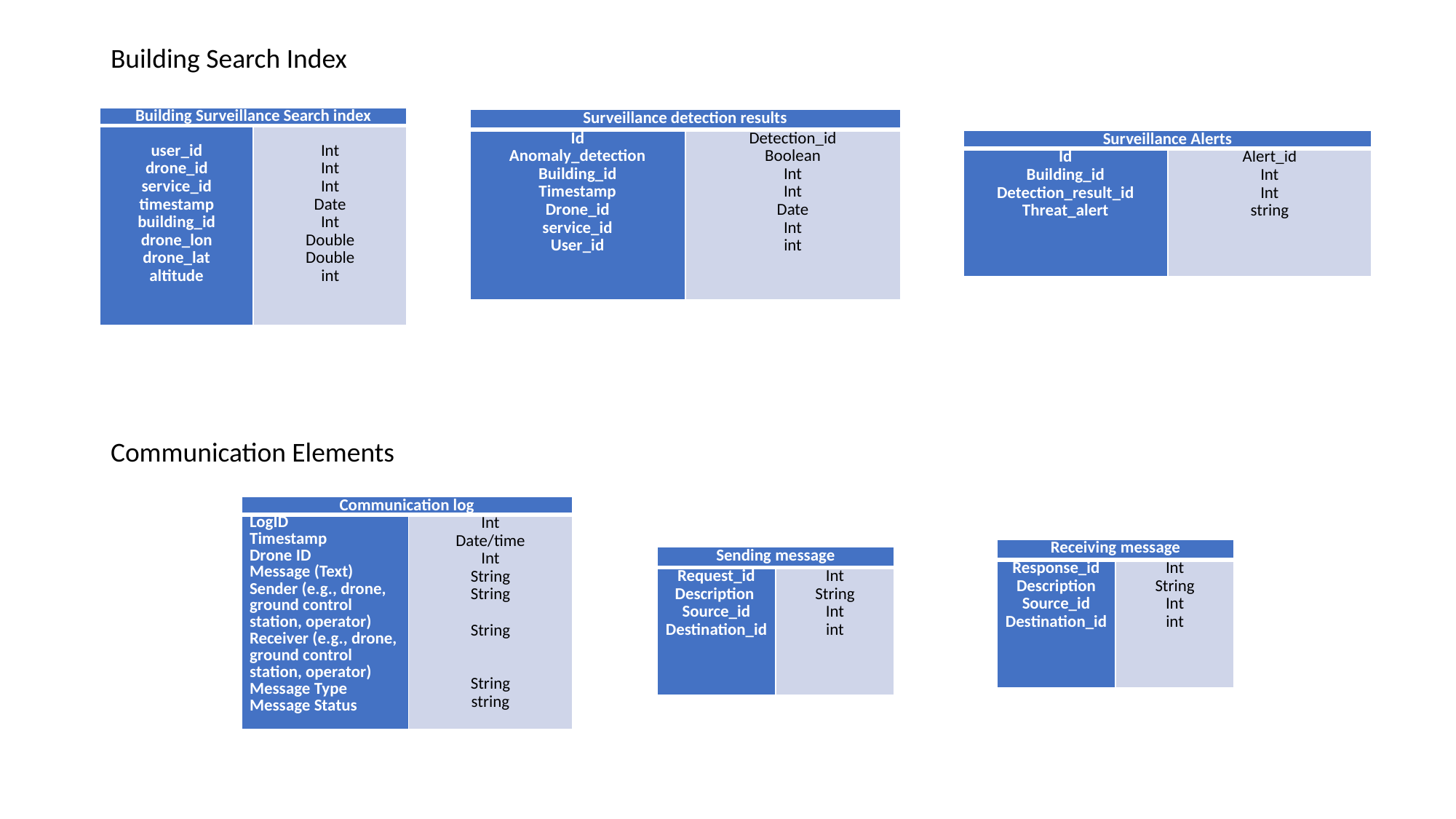

Building Search Index
| Building Surveillance Search index |  |
| --- | --- |
| user\_id drone\_id service\_id timestamp building\_id drone\_lon drone\_lat altitude | Int Int Int Date Int Double Double int |
| Surveillance detection results |  |
| --- | --- |
| Id Anomaly\_detection Building\_id Timestamp Drone\_id service\_id User\_id | Detection\_id Boolean Int Int Date Int int |
| Surveillance Alerts |  |
| --- | --- |
| Id Building\_id Detection\_result\_id Threat\_alert | Alert\_id Int Int string |
Communication Elements
| Communication log |  |
| --- | --- |
| LogID Timestamp Drone ID Message (Text) Sender (e.g., drone, ground control station, operator) Receiver (e.g., drone, ground control station, operator) Message Type Message Status | Int Date/time Int String String String String string |
| Receiving message |  |
| --- | --- |
| Response\_id Description Source\_id Destination\_id | Int String Int int |
| Sending message |  |
| --- | --- |
| Request\_id Description Source\_id Destination\_id | Int String Int int |